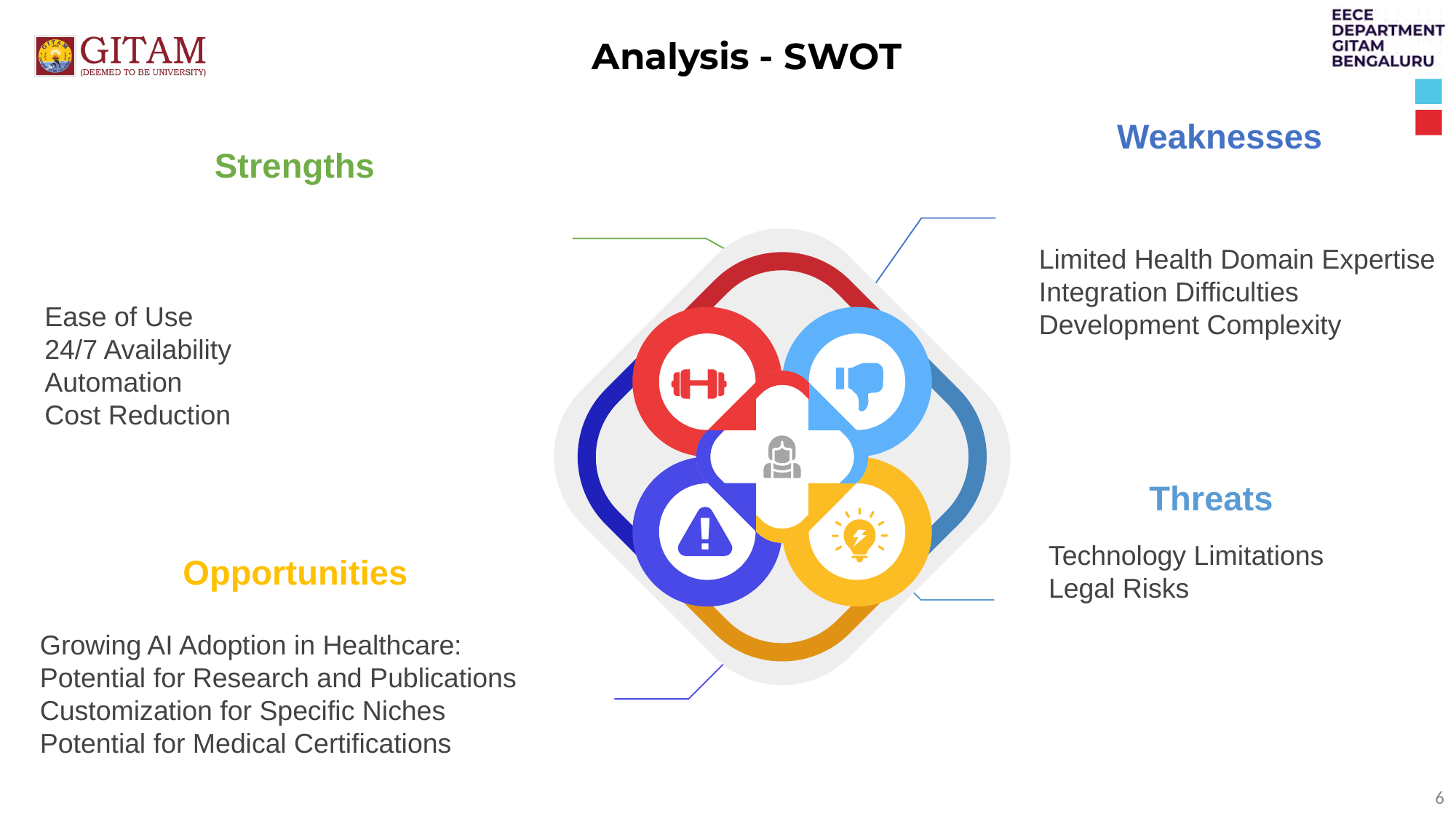

Analysis - SWOT
Weaknesses
Limited Health Domain Expertise
Integration Difficulties
Development Complexity

Strengths
Ease of Use
24/7 Availability
Automation
Cost Reduction

Threats
Technology Limitations
Legal Risks

Opportunities
Growing AI Adoption in Healthcare:
Potential for Research and Publications
Customization for Specific Niches
Potential for Medical Certifications

6